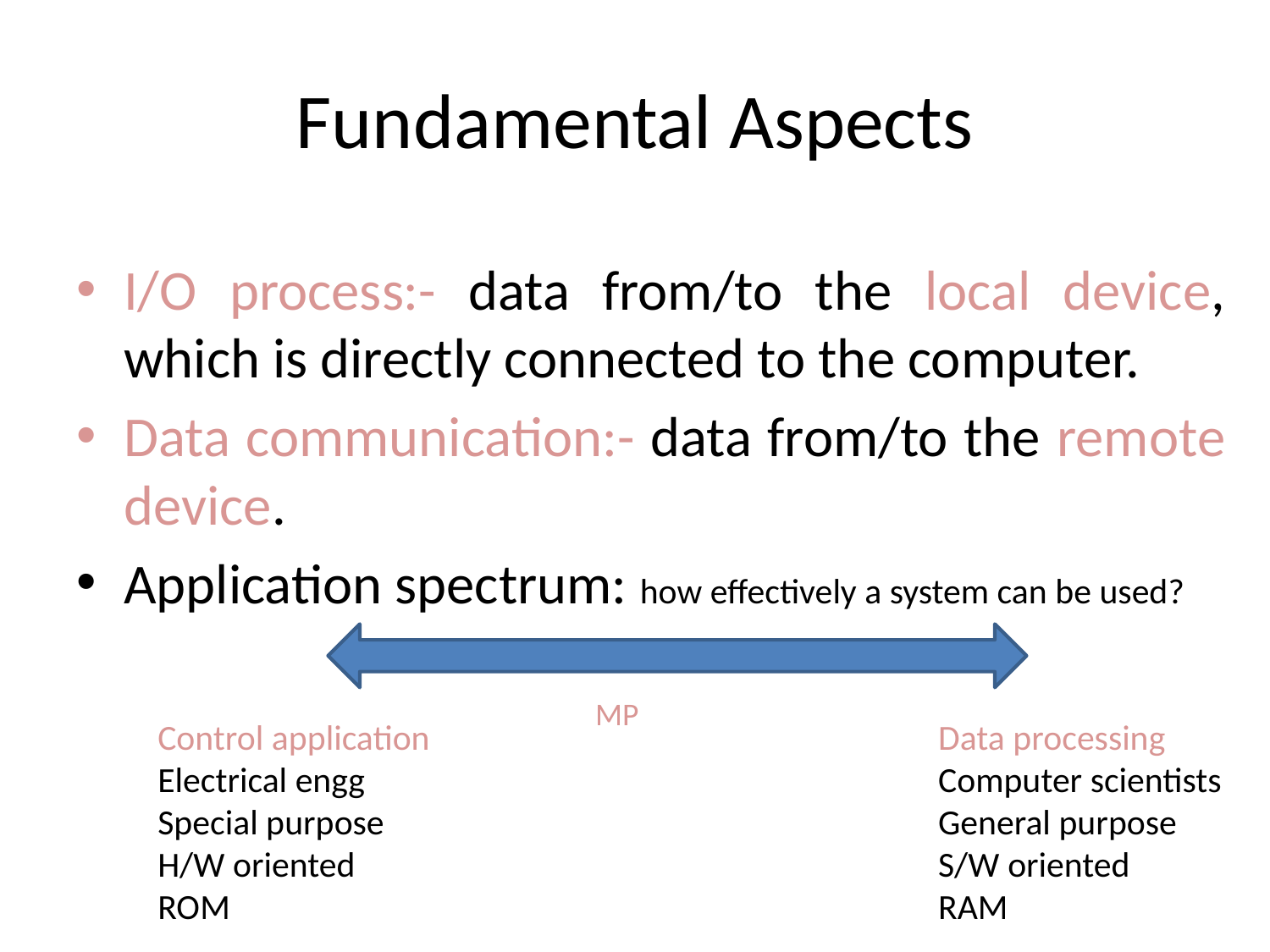

# Fundamental Aspects
I/O process:- data from/to the local device, which is directly connected to the computer.
Data communication:- data from/to the remote device.
Application spectrum: how effectively a system can be used?

MP
Control application
Electrical engg
Special purpose
H/W oriented
ROM
Data processing
Computer scientists
General purpose
S/W oriented
RAM